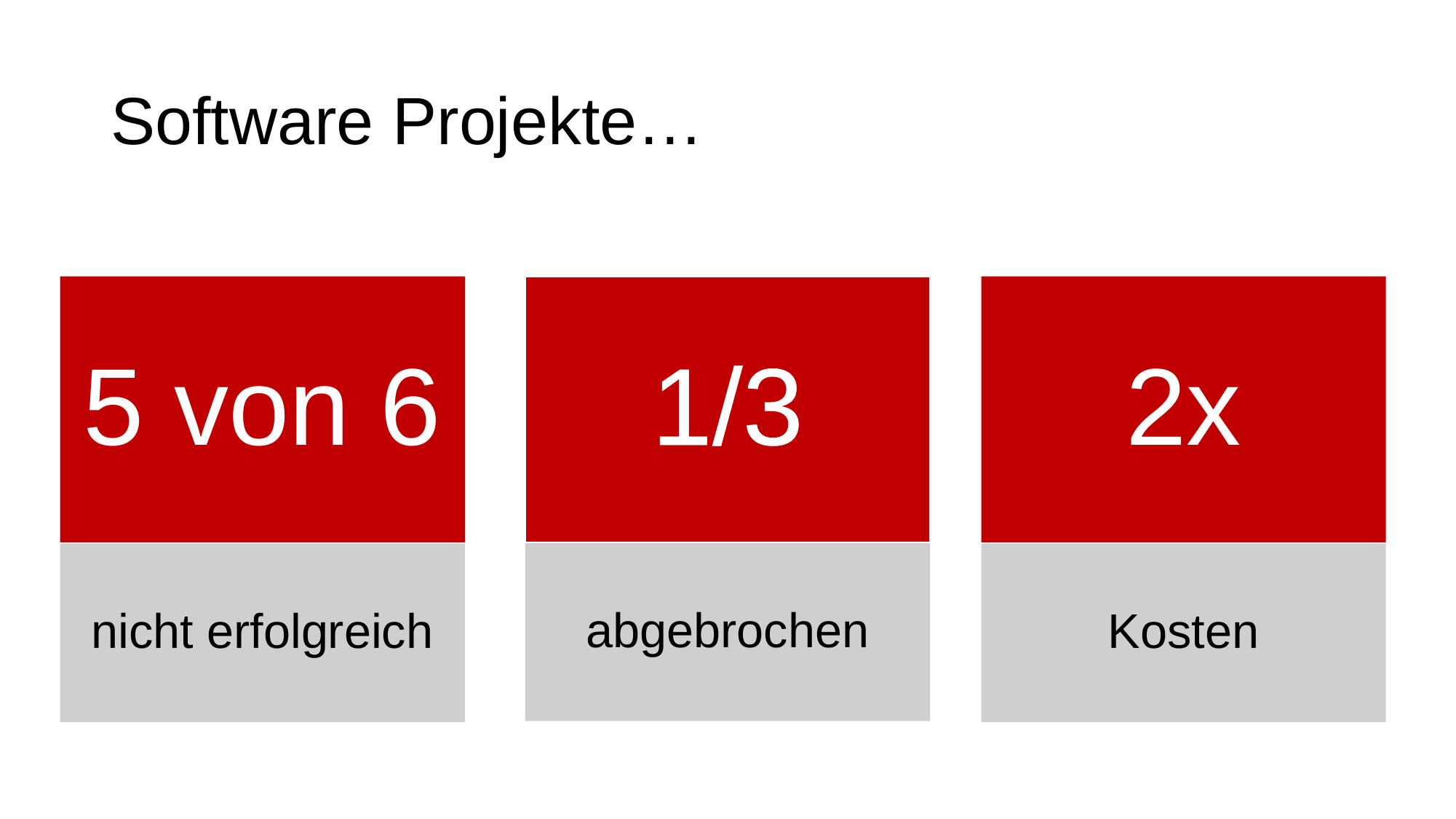

# Software Projekte…
5 von 6
1/3
2x
abgebrochen
nicht erfolgreich
Kosten